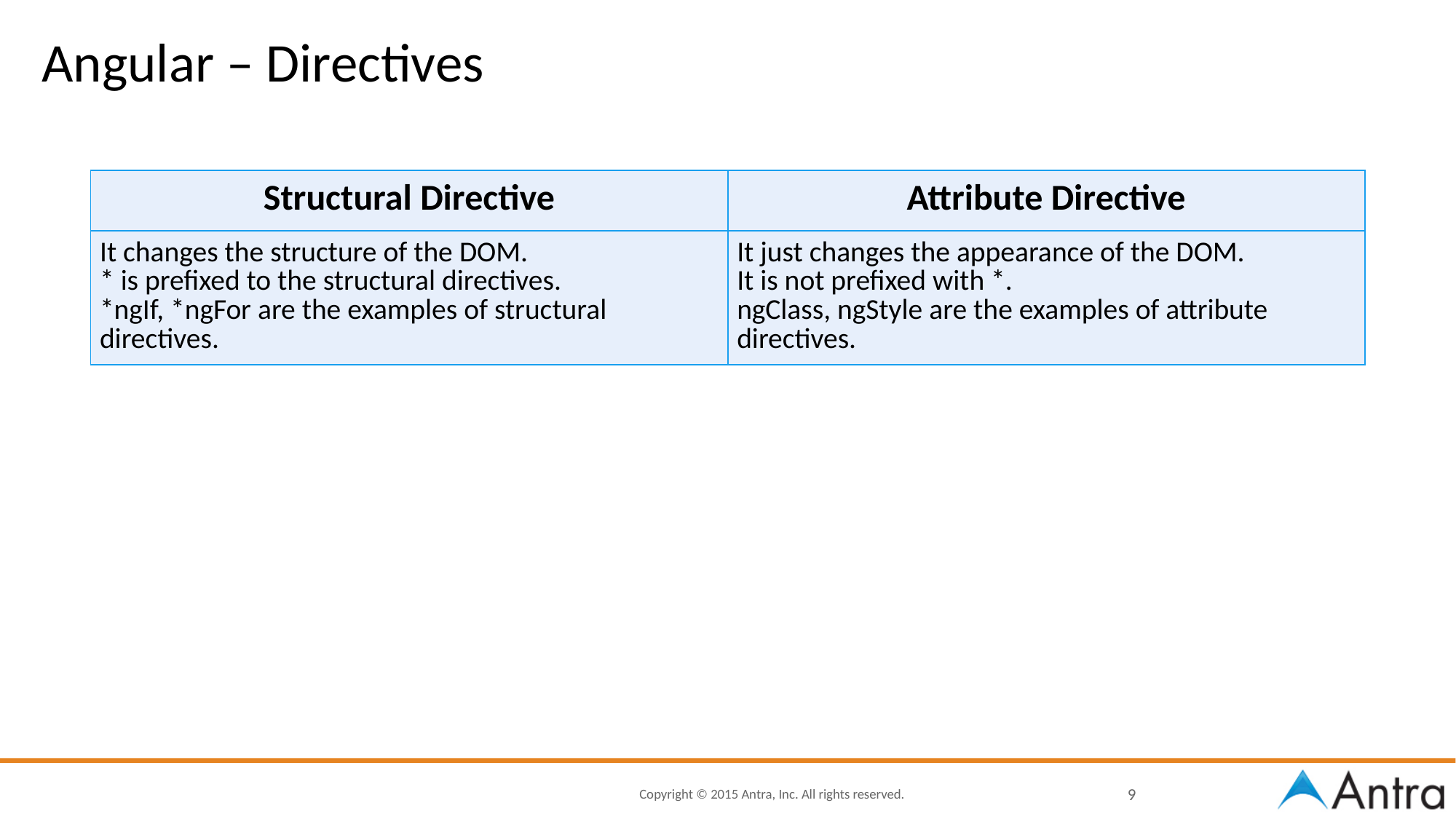

# Angular – Directives
| Structural Directive | Attribute Directive |
| --- | --- |
| It changes the structure of the DOM. \* is prefixed to the structural directives. \*ngIf, \*ngFor are the examples of structural directives. | It just changes the appearance of the DOM. It is not prefixed with \*. ngClass, ngStyle are the examples of attribute directives. |
9